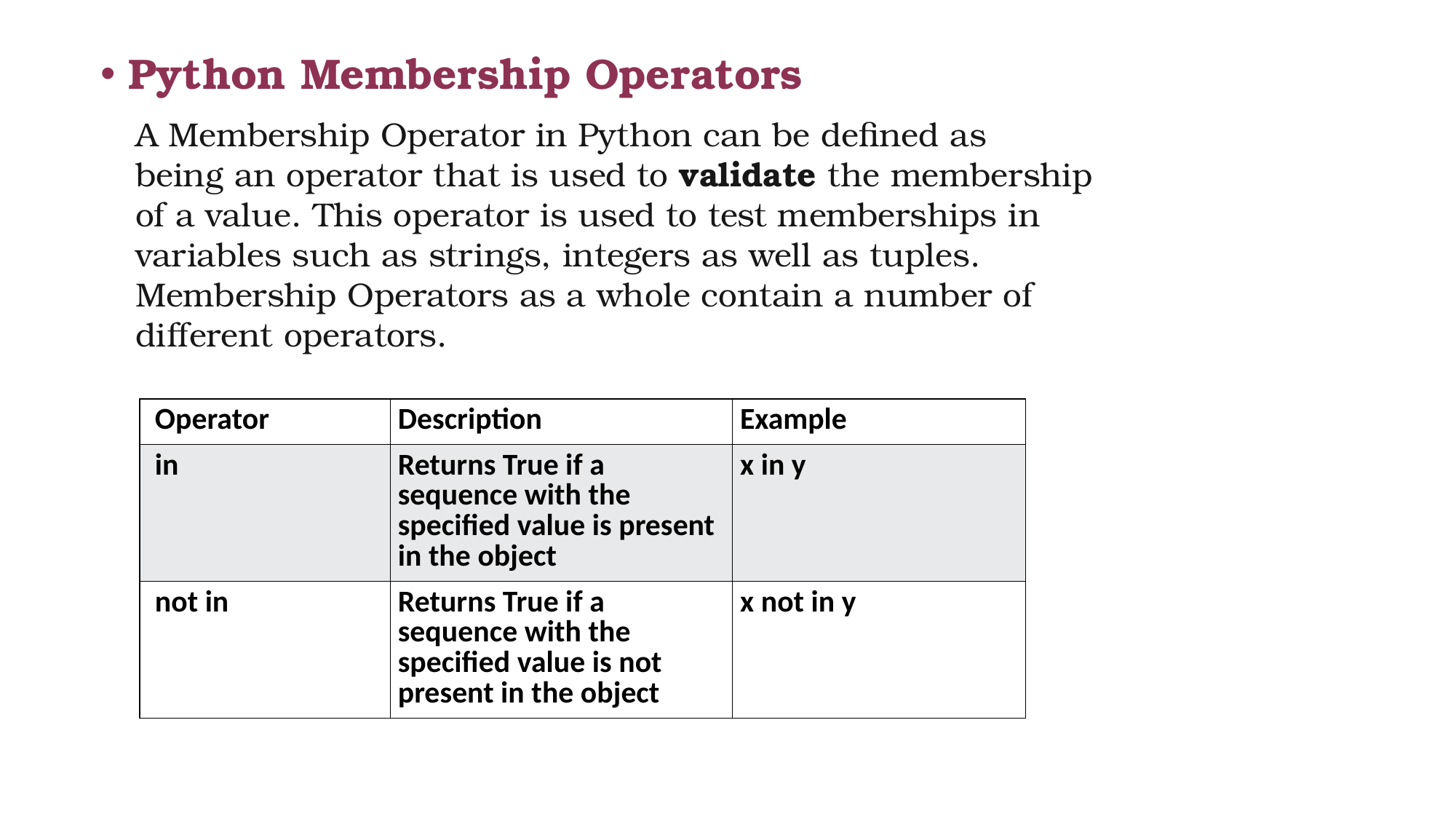

Python Membership Operators
A Membership Operator in Python can be defined as being an operator that is used to validate the membership of a value. This operator is used to test memberships in variables such as strings, integers as well as tuples. Membership Operators as a whole contain a number of different operators.
| Operator | Description | Example |
| --- | --- | --- |
| in | Returns True if a sequence with the specified value is present in the object | x in y |
| not in | Returns True if a sequence with the specified value is not present in the object | x not in y |